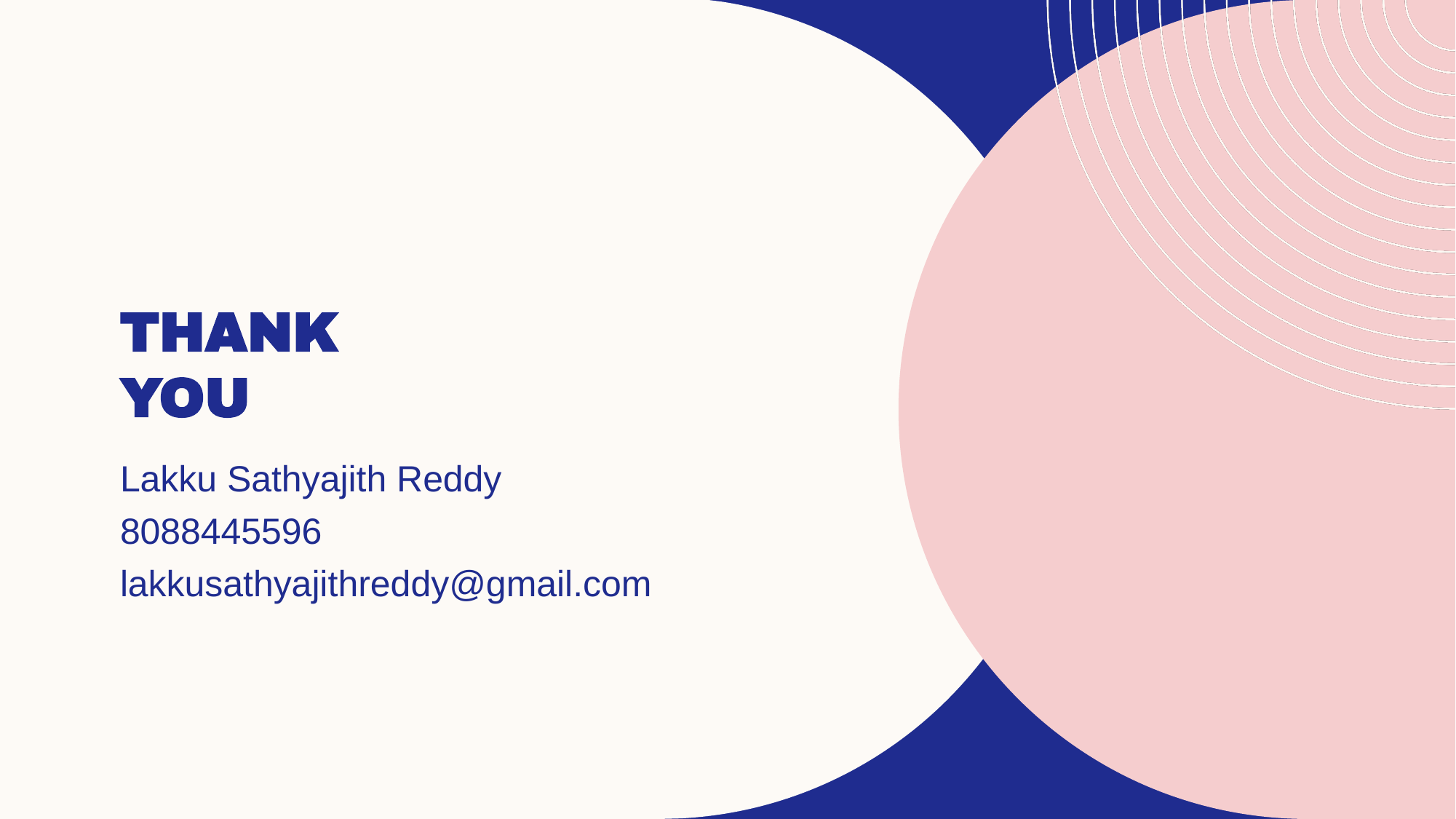

# Thank you
Lakku Sathyajith Reddy
8088445596
lakkusathyajithreddy@gmail.com